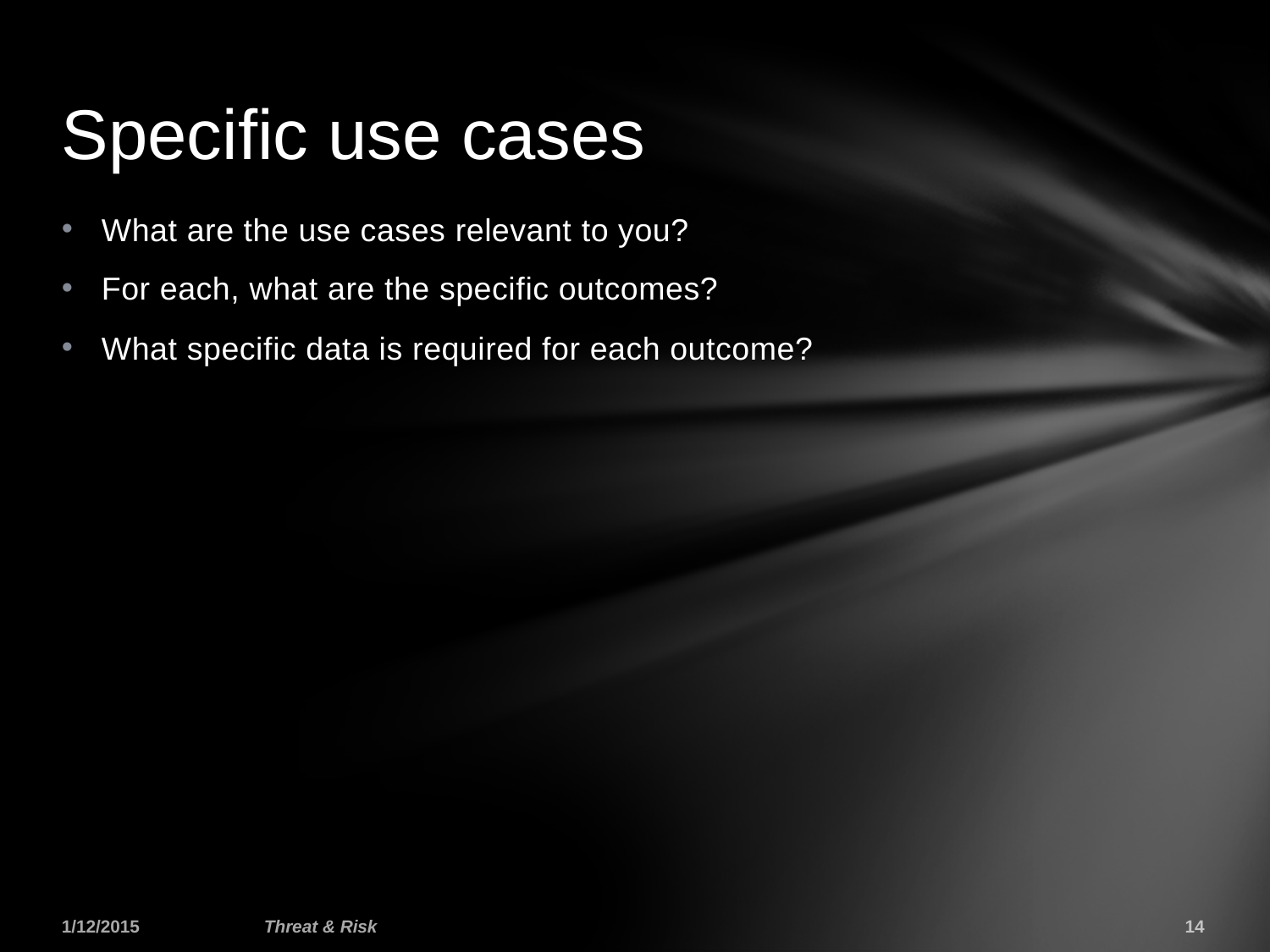

# Specific use cases
What are the use cases relevant to you?
For each, what are the specific outcomes?
What specific data is required for each outcome?
1/12/2015
Threat & Risk
14